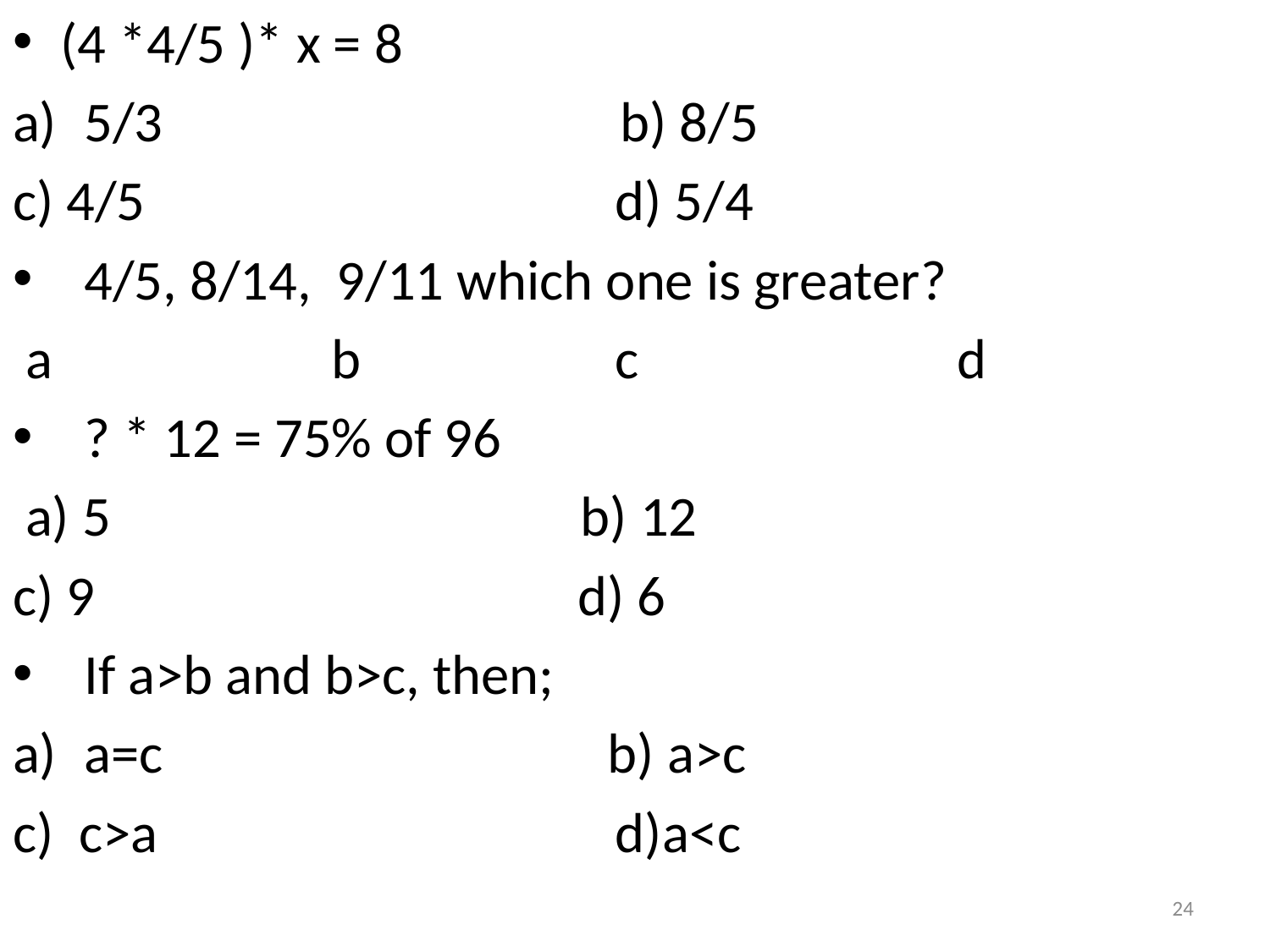

(4 *4/5 )* x = 8
5/3                                    b) 8/5
c) 4/5                                     d) 5/4
4/5, 8/14,  9/11 which one is greater?
 a                      b                    c                         d
? * 12 = 75% of 96
 a) 5                                     b) 12
c) 9                                      d) 6
If a>b and b>c, then;
a=c                                   b) a>c
c)  c>a                                    d)a<c
24